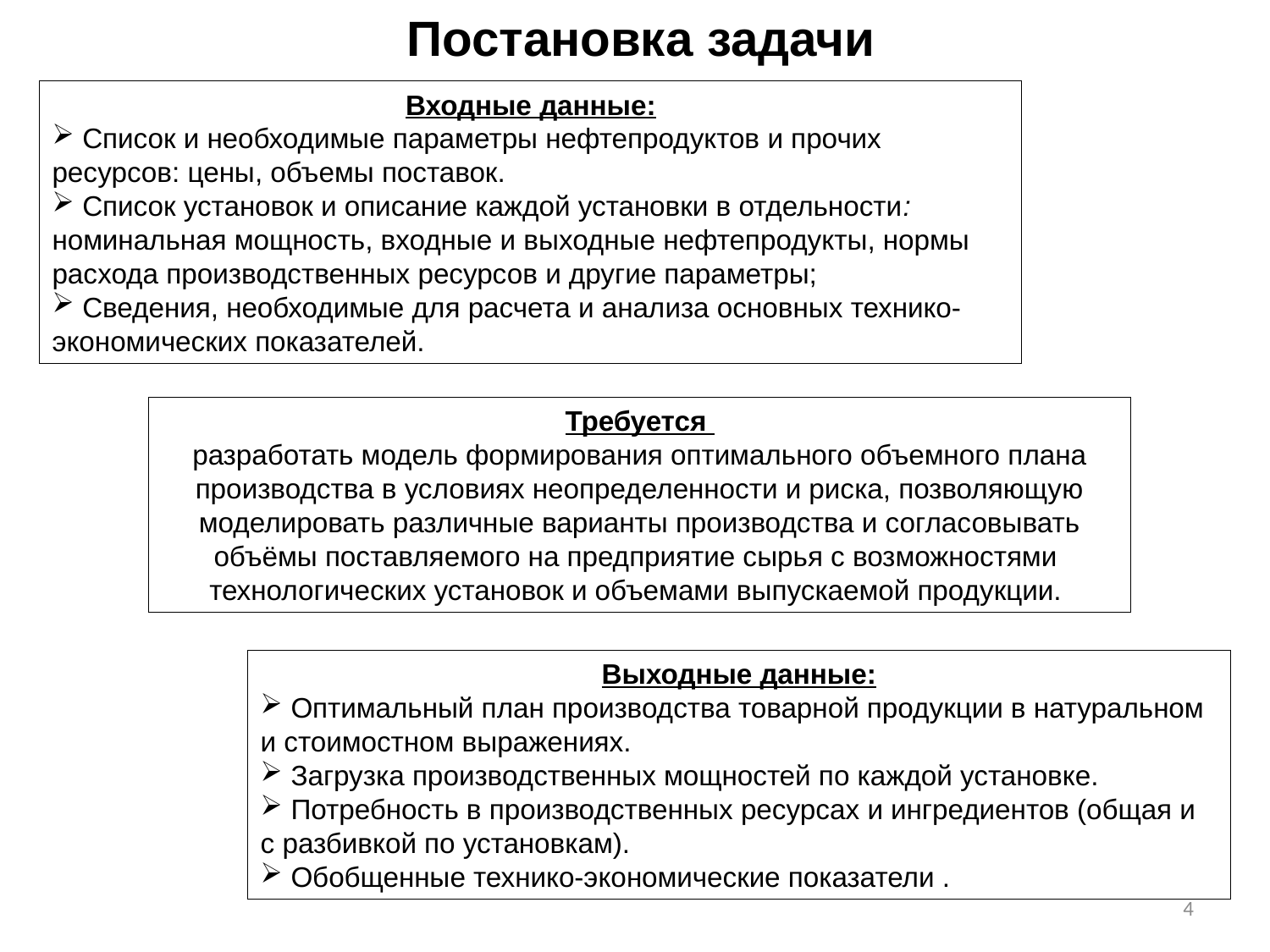

# Постановка задачи
Входные данные:
 Список и необходимые параметры нефтепродуктов и прочих ресурсов: цены, объемы поставок.
 Список установок и описание каждой установки в отдельности: номинальная мощность, входные и выходные нефтепродукты, нормы расхода производственных ресурсов и другие параметры;
 Сведения, необходимые для расчета и анализа основных технико-экономических показателей.
Требуется
разработать модель формирования оптимального объемного плана производства в условиях неопределенности и риска, позволяющую моделировать различные варианты производства и согласовывать объёмы поставляемого на предприятие сырья с возможностями  технологических установок и объемами выпускаемой продукции.
Выходные данные:
 Оптимальный план производства товарной продукции в натуральном и стоимостном выражениях.
 Загрузка производственных мощностей по каждой установке.
 Потребность в производственных ресурсах и ингредиентов (общая и с разбивкой по установкам).
 Обобщенные технико-экономические показатели .
4